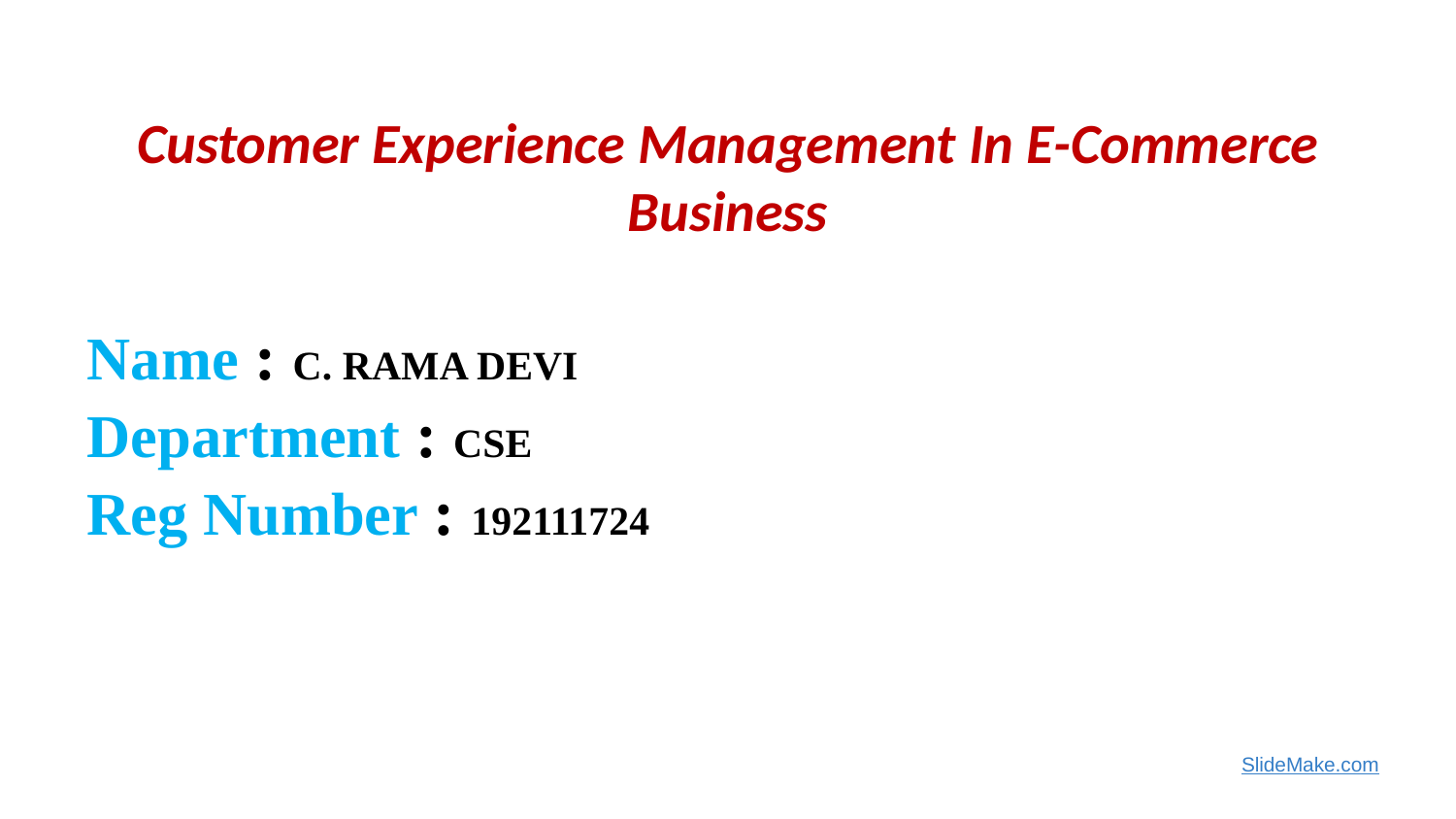

Customer Experience Management In E-Commerce Business

Name : C. RAMA DEVI
Department : CSE
Reg Number : 192111724

SlideMake.com